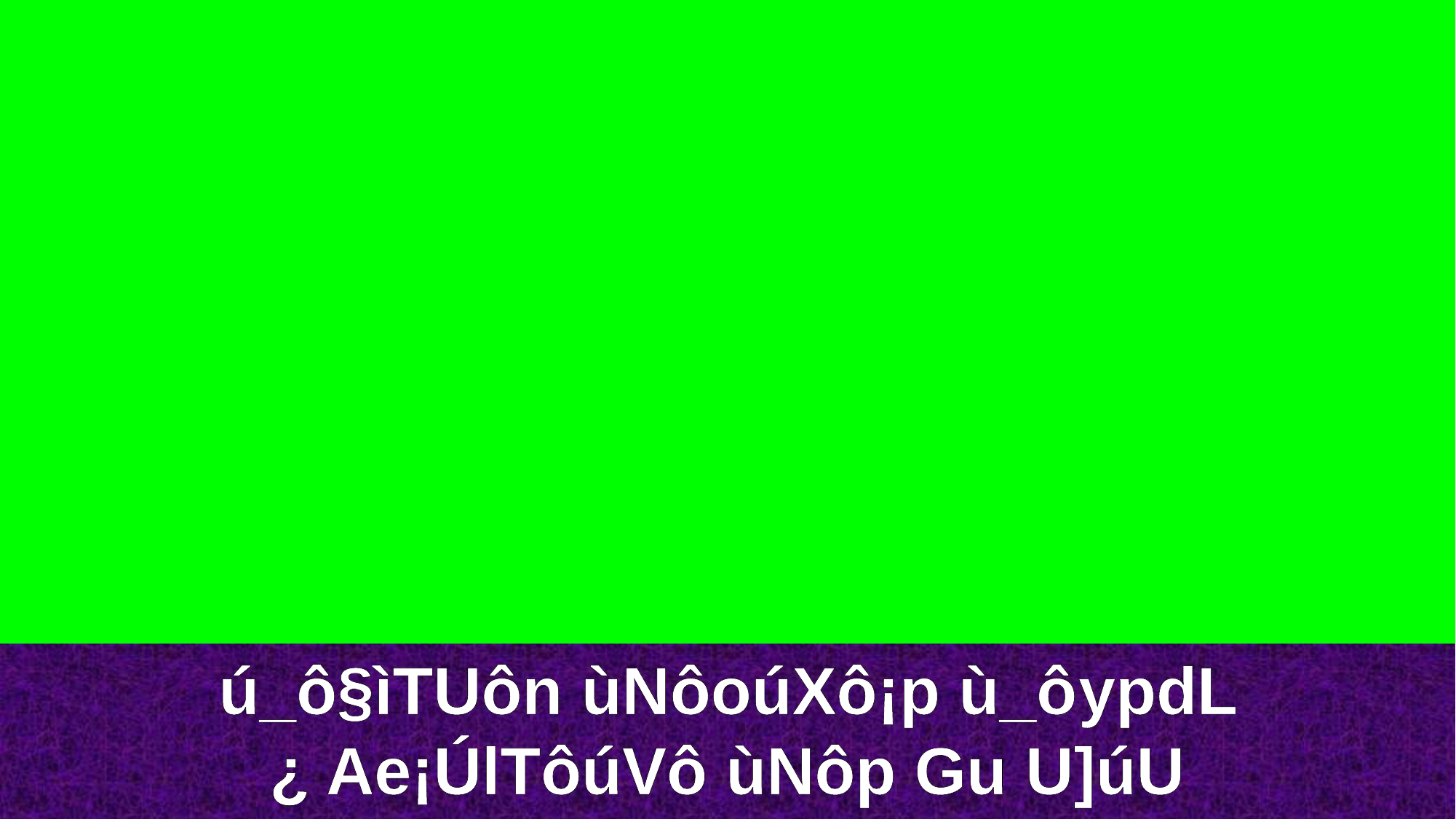

ú_ô§ìTUôn ùNôoúXô¡p ù_ô­ypdL
¿ Ae¡ÚlTôúVô ùNôp Gu U]úU